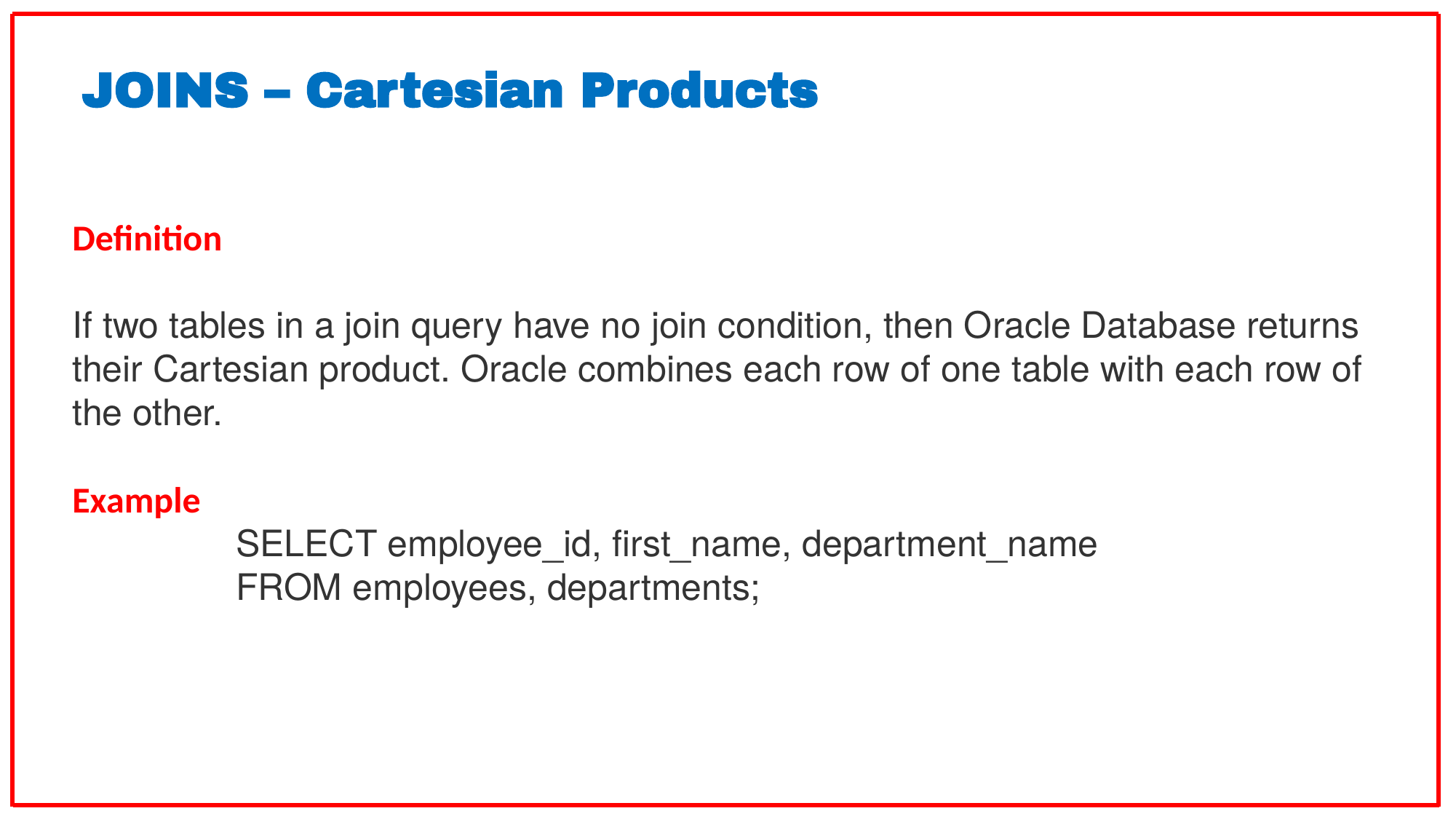

JOINS – Cartesian Products
Definition

If two tables in a join query have no join condition, then Oracle Database returns their Cartesian product. Oracle combines each row of one table with each row of the other.

Example
SELECT employee_id, first_name, department_name
FROM employees, departments;